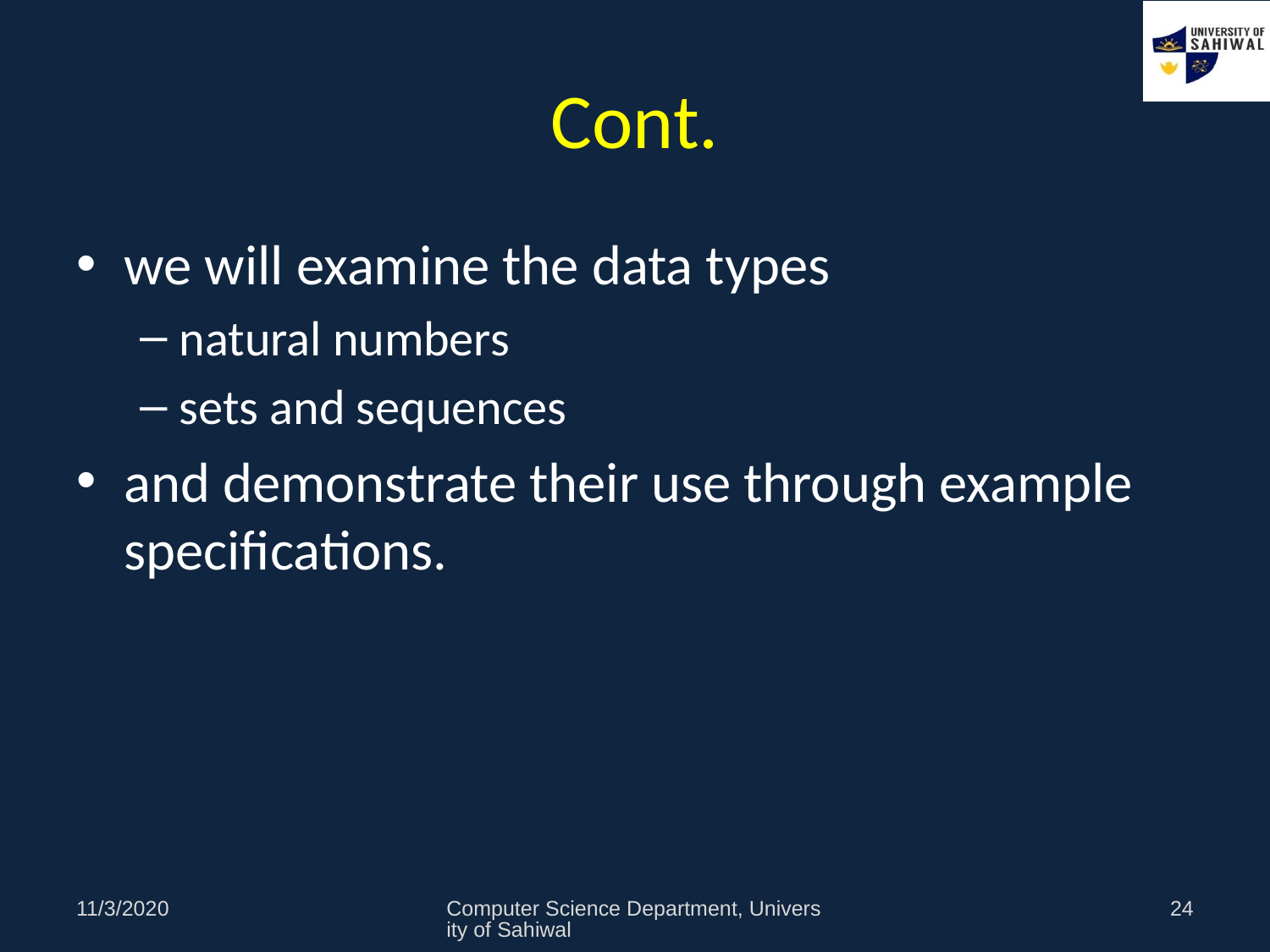

# Cont.
we will examine the data types
natural numbers
sets and sequences
and demonstrate their use through example specifications.
11/3/2020
Computer Science Department, University of Sahiwal
24